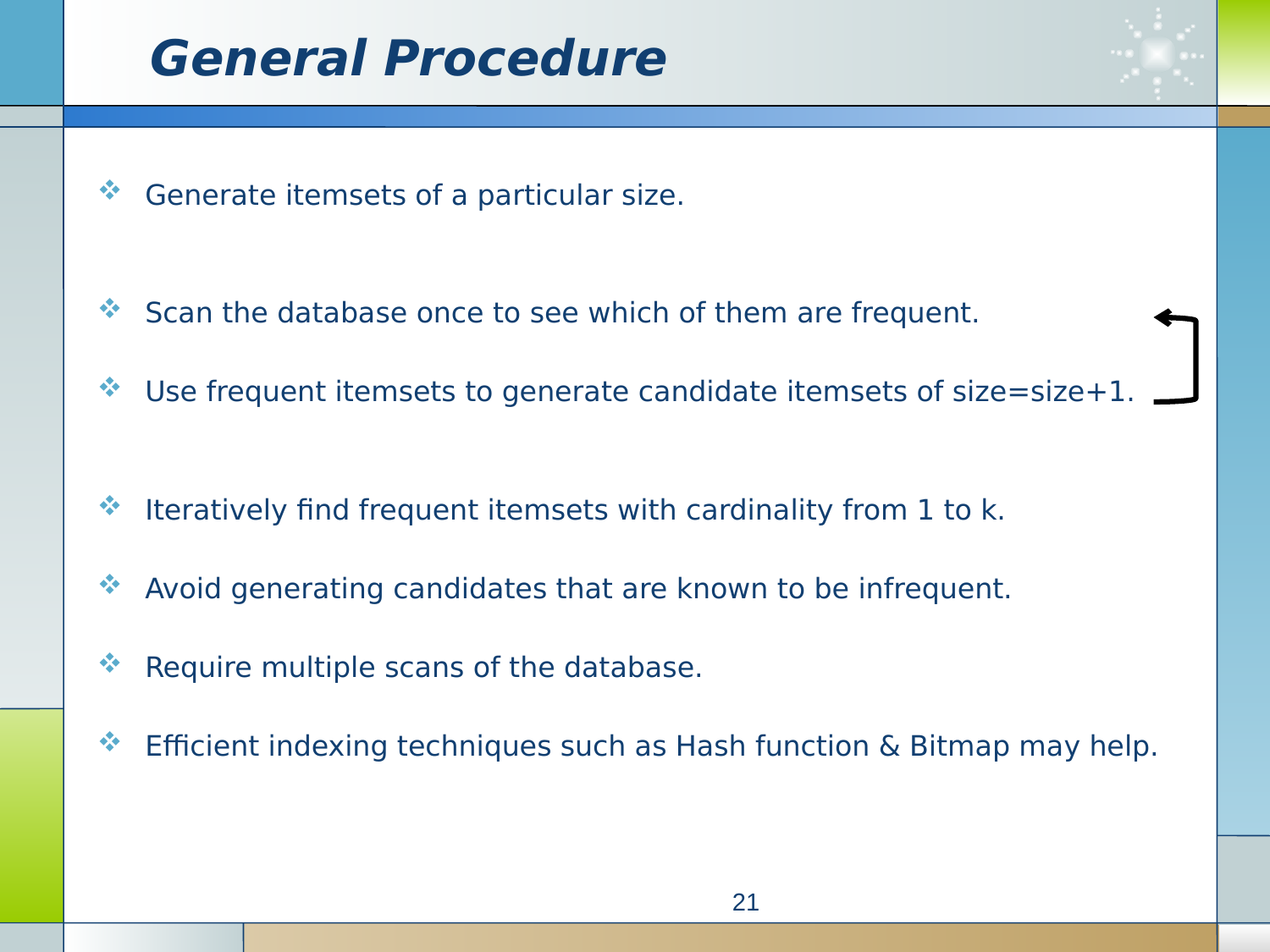

# General Procedure
Generate itemsets of a particular size.

Scan the database once to see which of them are frequent.

Use frequent itemsets to generate candidate itemsets of size=size+1.

Iteratively find frequent itemsets with cardinality from 1 to k.

Avoid generating candidates that are known to be infrequent.

Require multiple scans of the database.

Efficient indexing techniques such as Hash function & Bitmap may help.

21